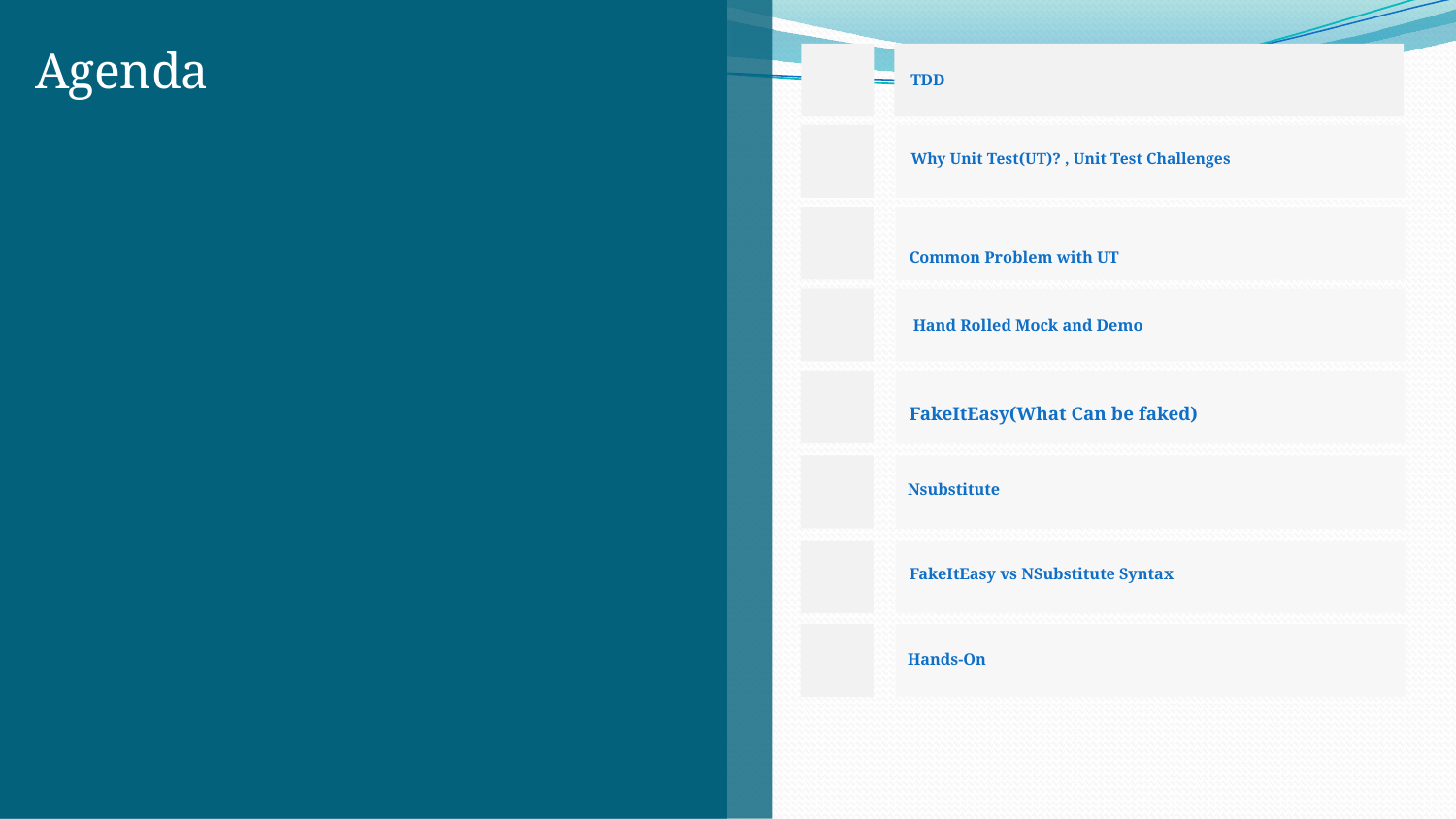

Agenda

TDD

Why Unit Test(UT)? , Unit Test Challenges

Common Problem with UT

Hand Rolled Mock and Demo

FakeItEasy(What Can be faked)

Nsubstitute

FakeItEasy vs NSubstitute Syntax

Hands-On